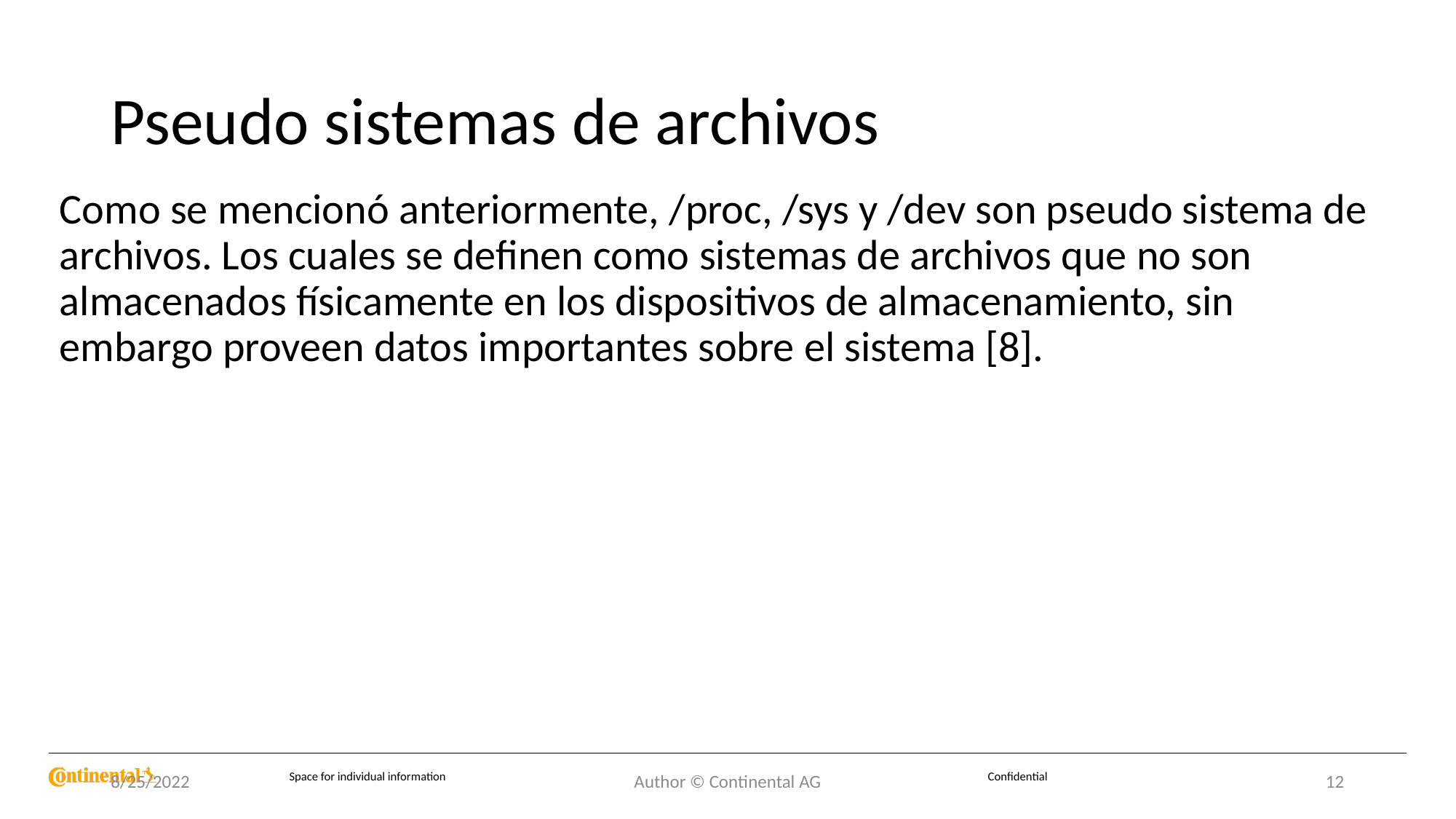

# Pseudo sistemas de archivos
Como se mencionó anteriormente, /proc, /sys y /dev son pseudo sistema de archivos. Los cuales se definen como sistemas de archivos que no son almacenados físicamente en los dispositivos de almacenamiento, sin embargo proveen datos importantes sobre el sistema [8].
8/25/2022
Author © Continental AG
12